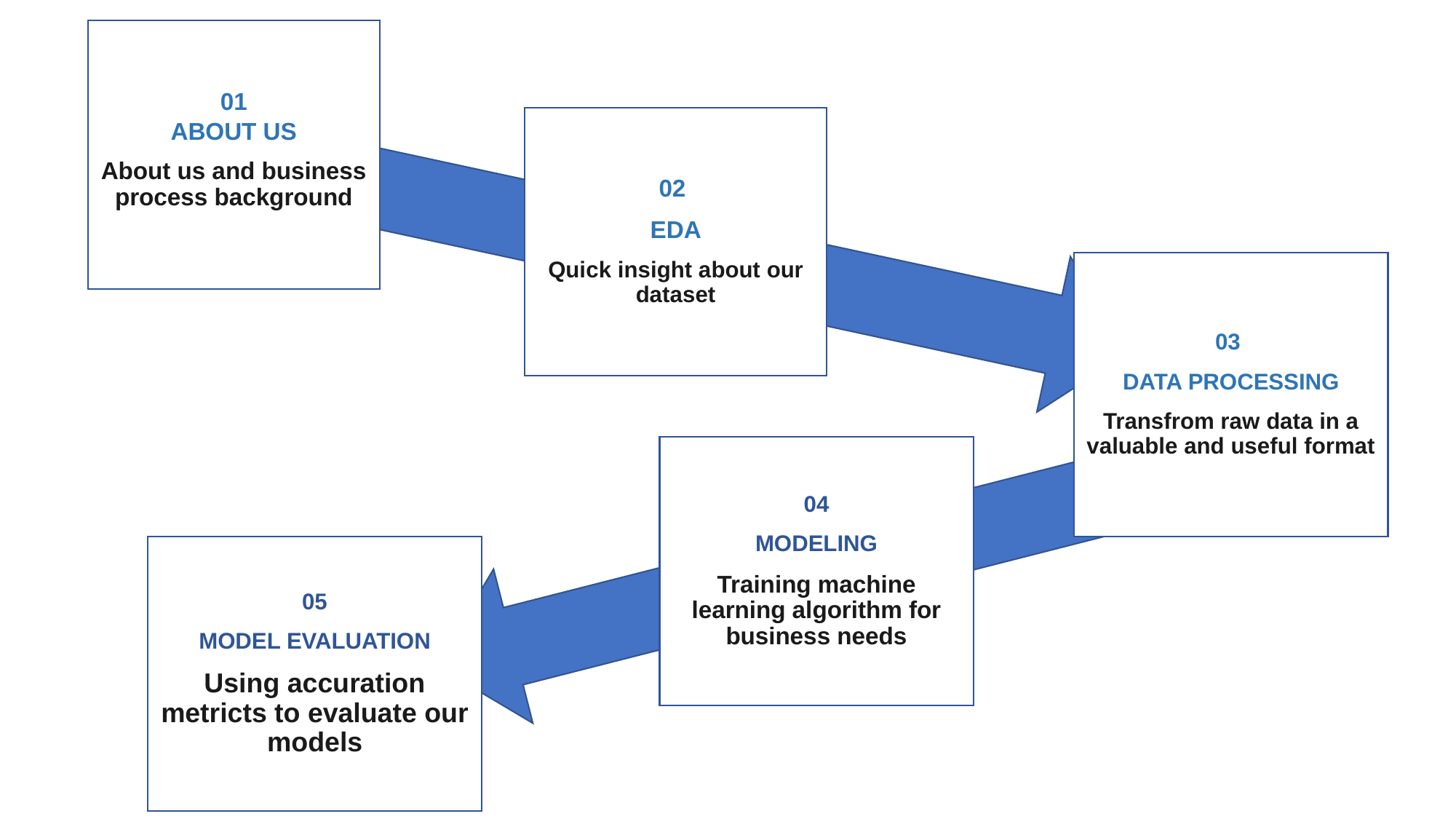

01
ABOUT US
About us and business process background
02
EDA
Quick insight about our dataset

03
DATA PROCESSING
Transfrom raw data in a valuable and useful format
04
MODELING
Training machine learning algorithm for business needs

05
MODEL EVALUATION
Using accuration metricts to evaluate our models